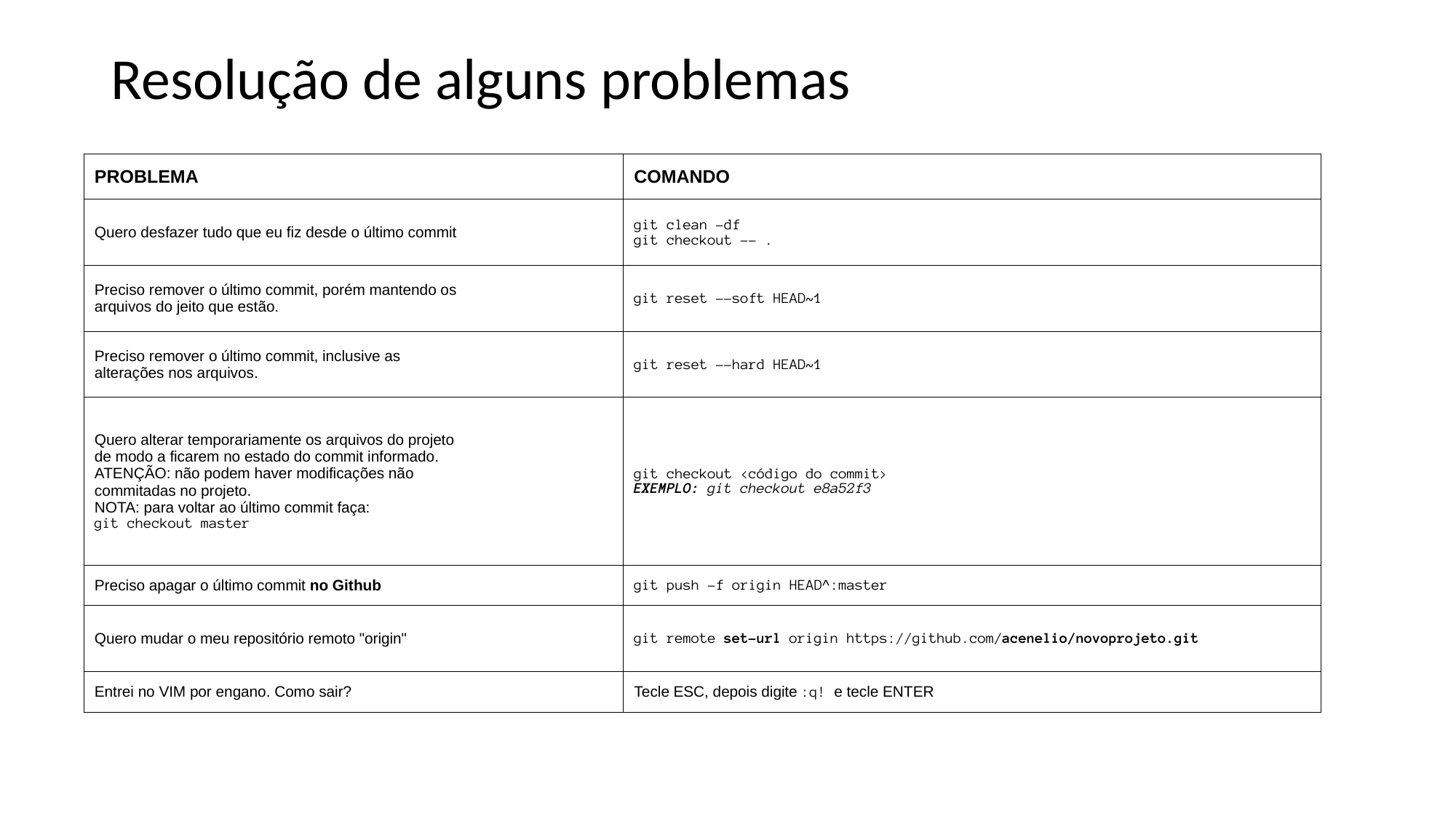

# Resolução de alguns problemas
| PROBLEMA | COMANDO |
| --- | --- |
| Quero desfazer tudo que eu fiz desde o último commit | git clean -df git checkout -- . |
| Preciso remover o último commit, porém mantendo os arquivos do jeito que estão. | git reset --soft HEAD~1 |
| Preciso remover o último commit, inclusive as alterações nos arquivos. | git reset --hard HEAD~1 |
| Quero alterar temporariamente os arquivos do projeto de modo a ficarem no estado do commit informado. ATENÇÃO: não podem haver modificações não commitadas no projeto. NOTA: para voltar ao último commit faça: git checkout master | git checkout <código do commit> EXEMPLO: git checkout e8a52f3 |
| Preciso apagar o último commit no Github | git push -f origin HEAD^:master |
| Quero mudar o meu repositório remoto "origin" | git remote set-url origin https://github.com/acenelio/novoprojeto.git |
| Entrei no VIM por engano. Como sair? | Tecle ESC, depois digite :q! e tecle ENTER |